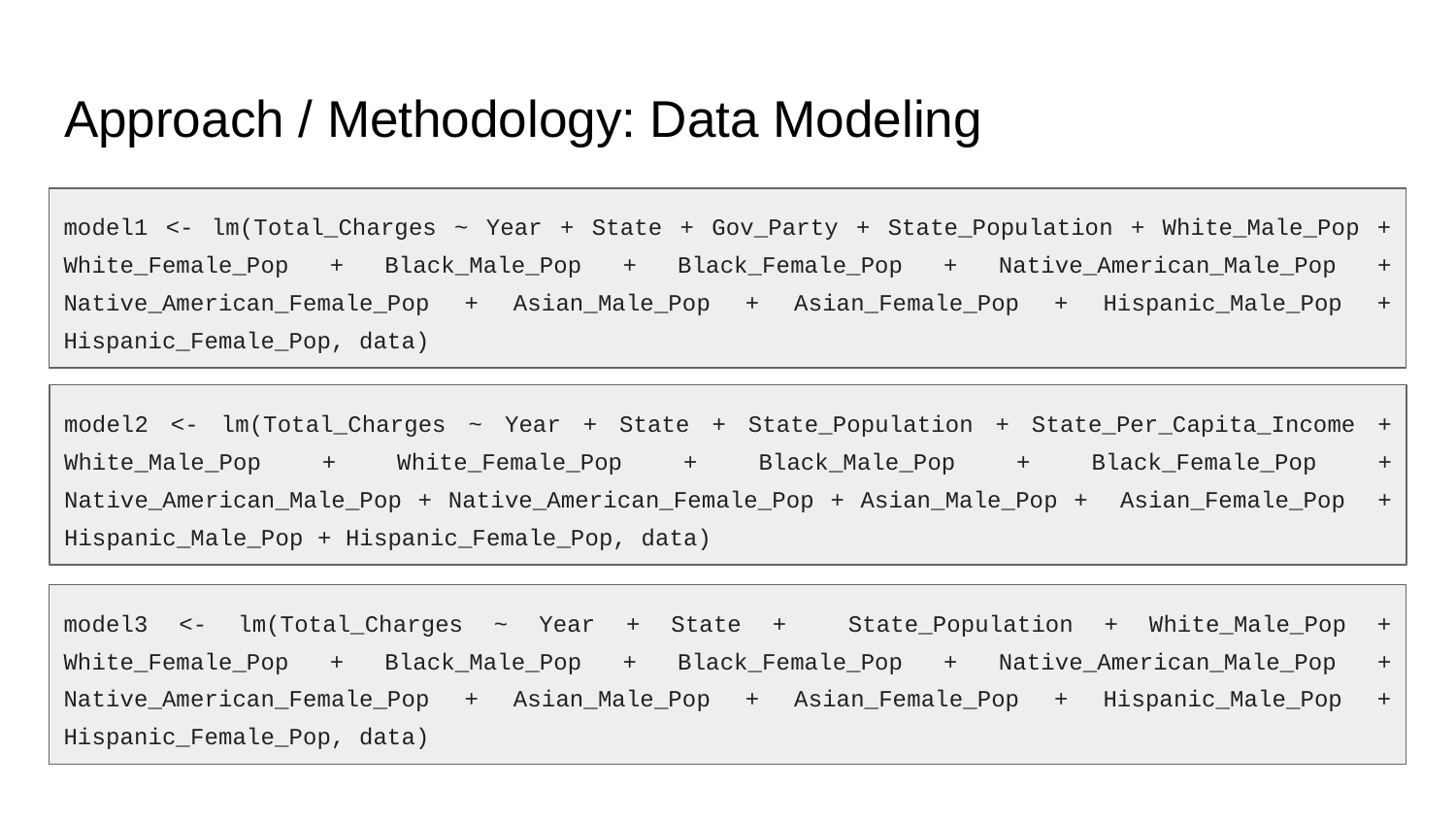

# Approach / Methodology: Data Modeling
model1 <- lm(Total_Charges ~ Year + State + Gov_Party + State_Population + White_Male_Pop + White_Female_Pop + Black_Male_Pop + Black_Female_Pop + Native_American_Male_Pop + Native_American_Female_Pop + Asian_Male_Pop + Asian_Female_Pop + Hispanic_Male_Pop + Hispanic_Female_Pop, data)
model2 <- lm(Total_Charges ~ Year + State + State_Population + State_Per_Capita_Income + White_Male_Pop + White_Female_Pop + Black_Male_Pop + Black_Female_Pop + Native_American_Male_Pop + Native_American_Female_Pop + Asian_Male_Pop +  Asian_Female_Pop  + Hispanic_Male_Pop + Hispanic_Female_Pop, data)
model3 <- lm(Total_Charges ~ Year + State +  State_Population + White_Male_Pop + White_Female_Pop + Black_Male_Pop + Black_Female_Pop + Native_American_Male_Pop + Native_American_Female_Pop + Asian_Male_Pop + Asian_Female_Pop + Hispanic_Male_Pop + Hispanic_Female_Pop, data)